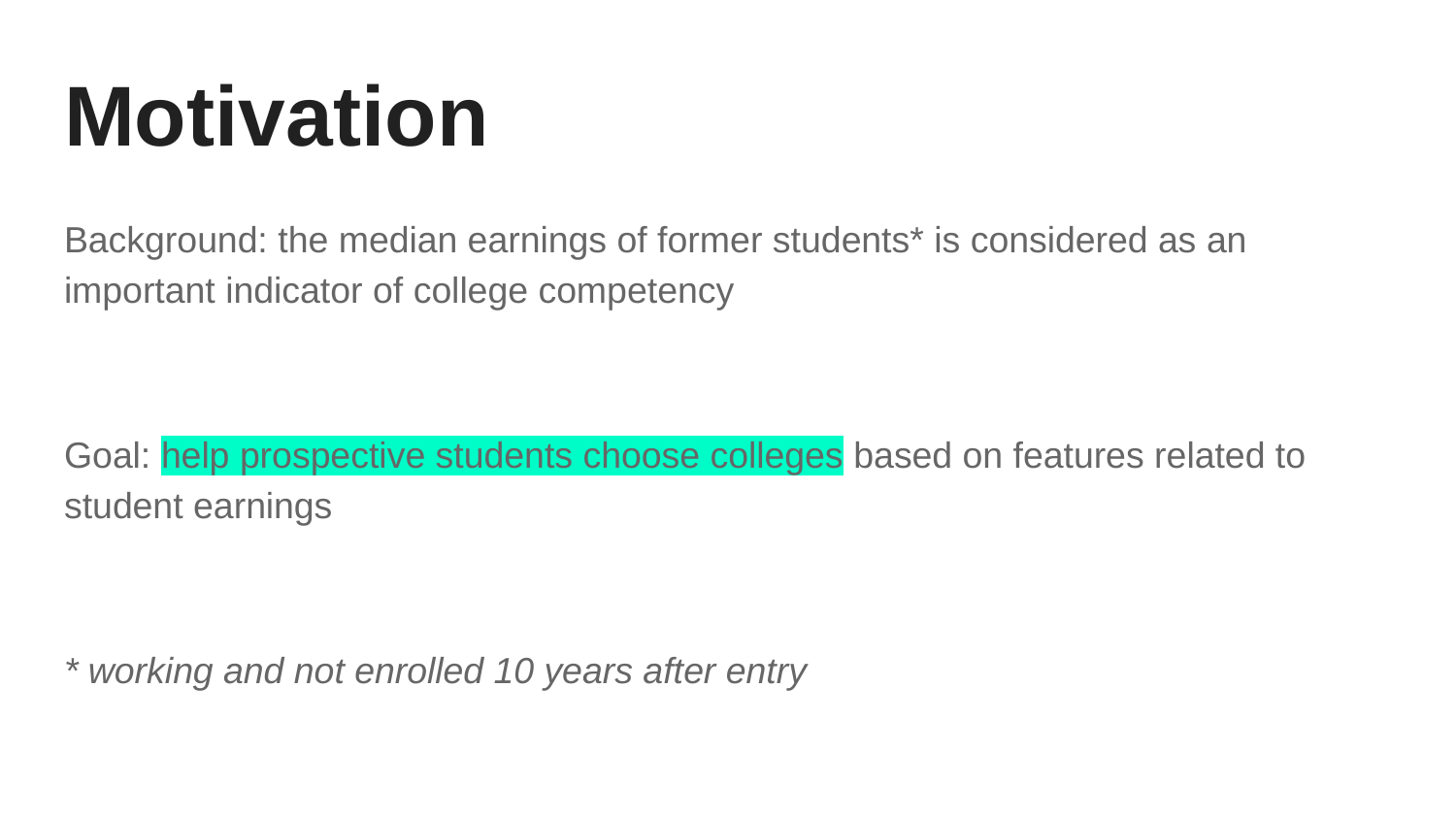

# Motivation
Background: the median earnings of former students* is considered as an important indicator of college competency

Goal: help prospective students choose colleges based on features related to student earnings

* working and not enrolled 10 years after entry